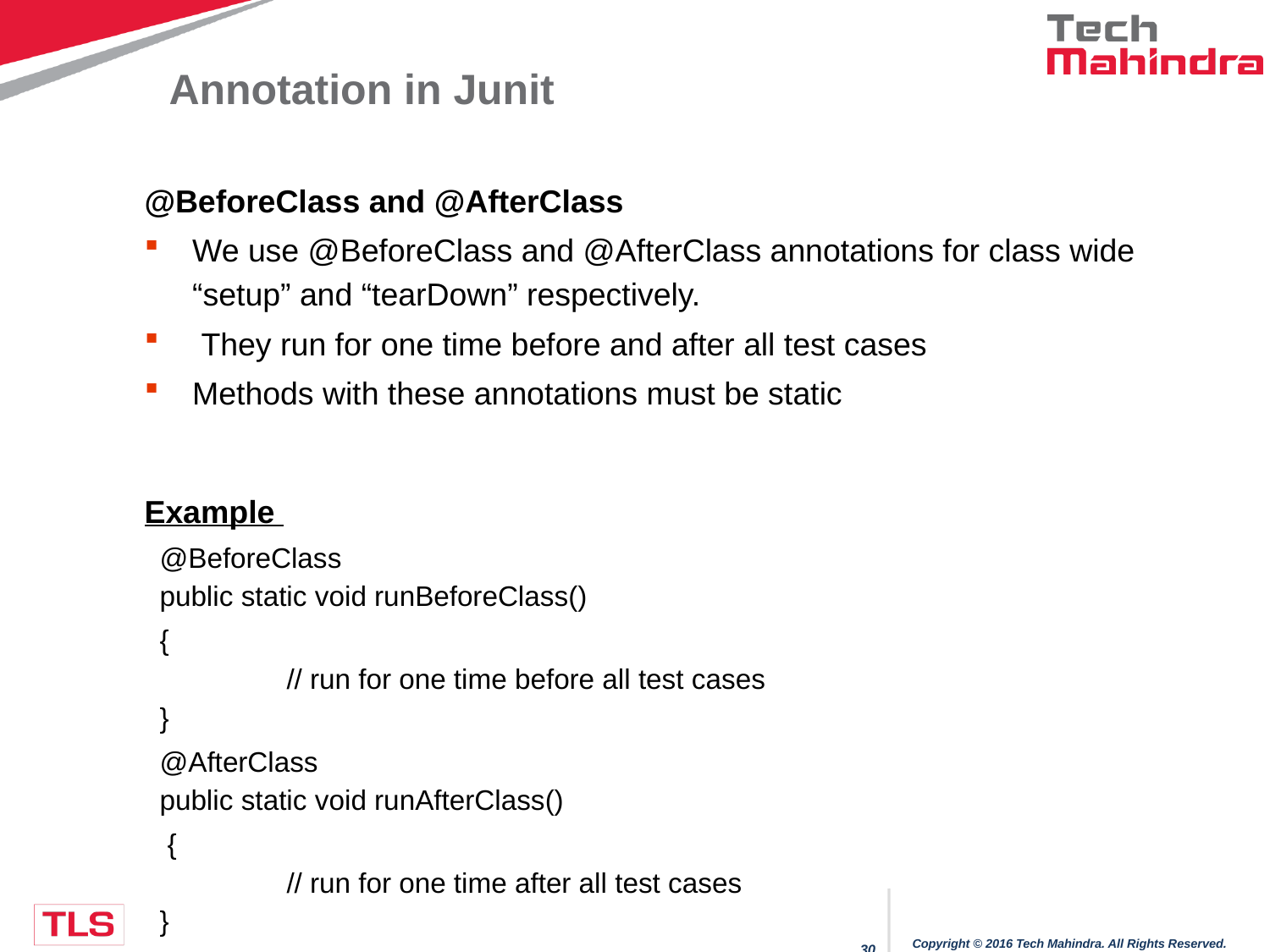

# Annotation in Junit
@BeforeClass and @AfterClass
We use @BeforeClass and @AfterClass annotations for class wide “setup” and “tearDown” respectively.
 They run for one time before and after all test cases
Methods with these annotations must be static

Example
@BeforeClass
public static void runBeforeClass()
{
	// run for one time before all test cases
}
@AfterClass
public static void runAfterClass()
 {
	// run for one time after all test cases
}

Copyright © 2016 Tech Mahindra. All Rights Reserved.